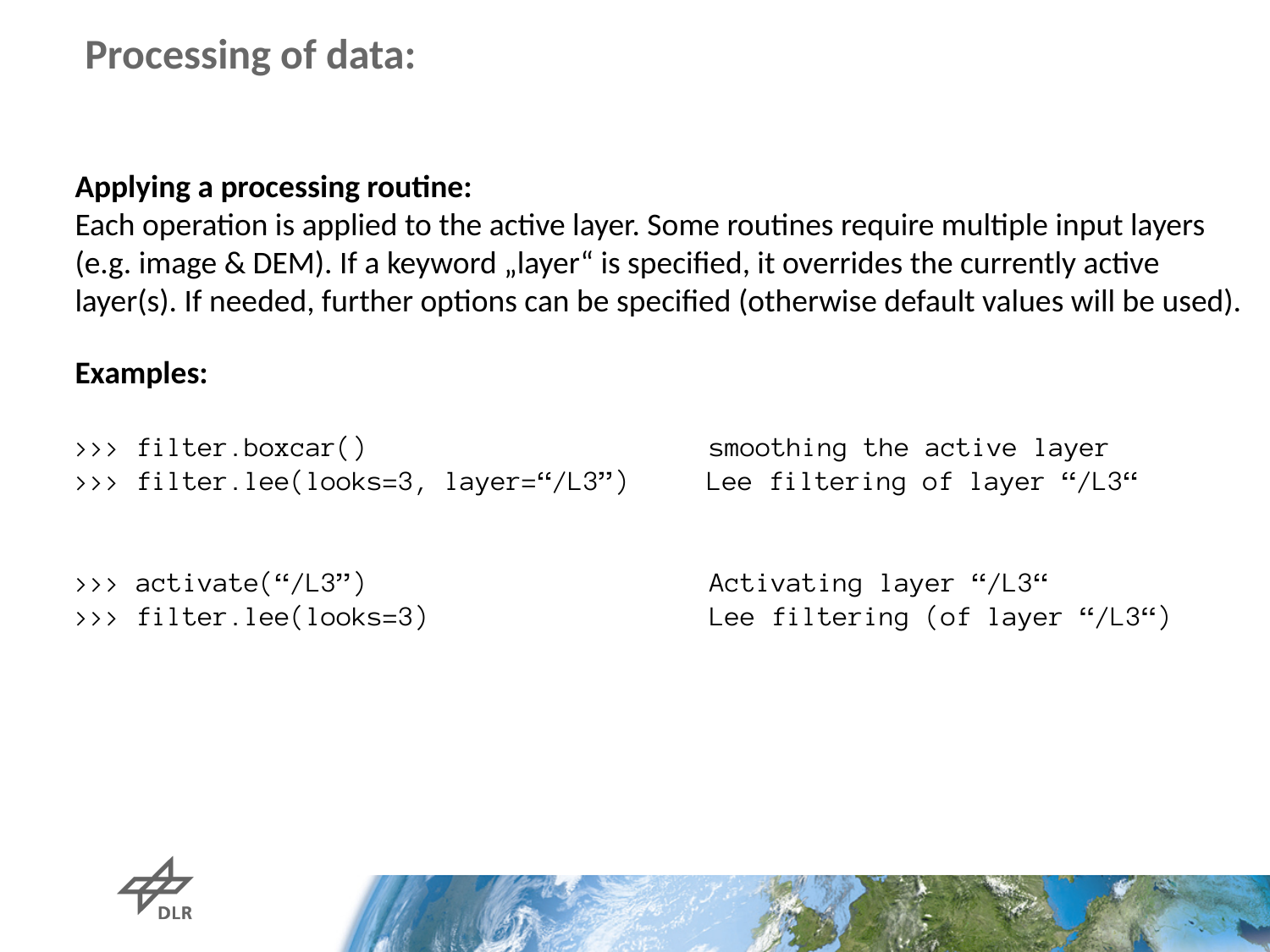

# Processing of data:
Applying a processing routine:
Each operation is applied to the active layer. Some routines require multiple input layers (e.g. image & DEM). If a keyword „layer“ is specified, it overrides the currently active layer(s). If needed, further options can be specified (otherwise default values will be used).
Examples:

>>> filter.boxcar()			smoothing the active layer
>>> filter.lee(looks=3, layer=“/L3”)     Lee filtering of layer “/L3“

>>> activate(“/L3”)			Activating layer “/L3“
>>> filter.lee(looks=3)			Lee filtering (of layer “/L3“)